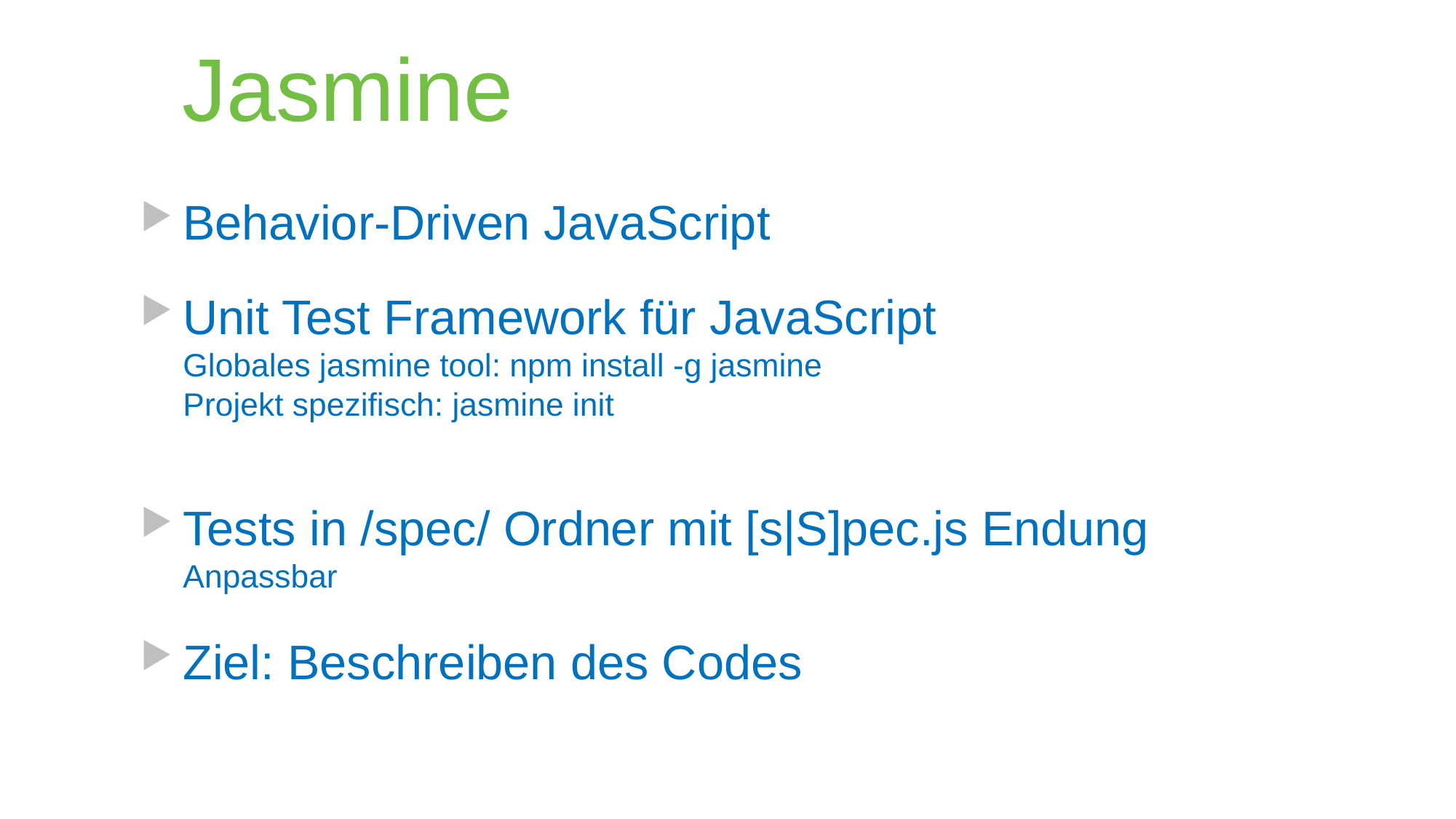

# Jasmine
Behavior-Driven JavaScript
Unit Test Framework für JavaScript
Globales jasmine tool: npm install -g jasmine
Projekt spezifisch: jasmine init

Tests in /spec/ Ordner mit [s|S]pec.js Endung
Anpassbar
Ziel: Beschreiben des Codes